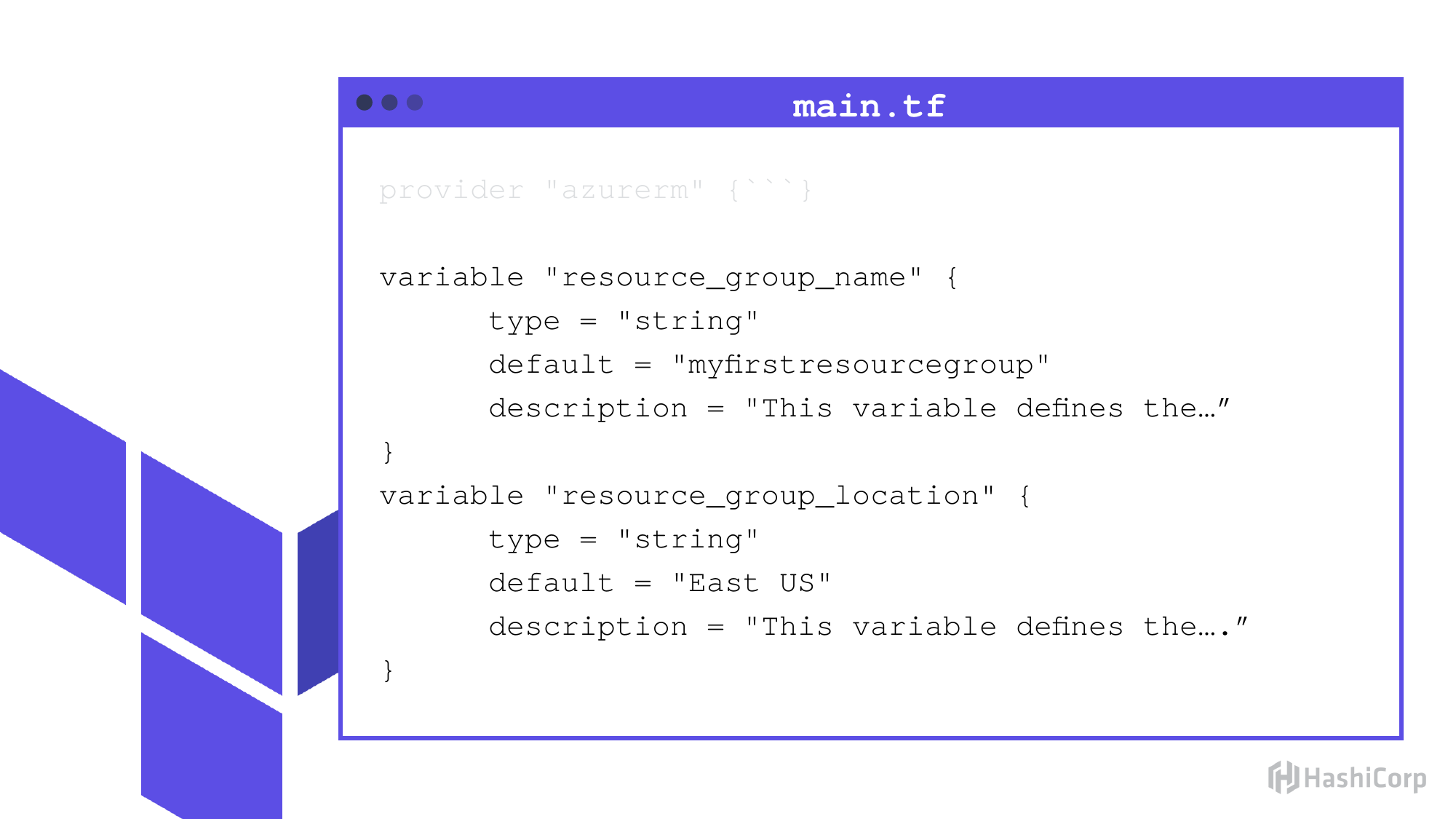

main.tf
provider "azurerm" {```}

variable "resource_group_name" {
	type = "string"
	default = "myfirstresourcegroup"
	description = "This variable defines the…”
}
variable "resource_group_location" {
	type = "string"
	default = "East US"
	description = "This variable defines the….”
}